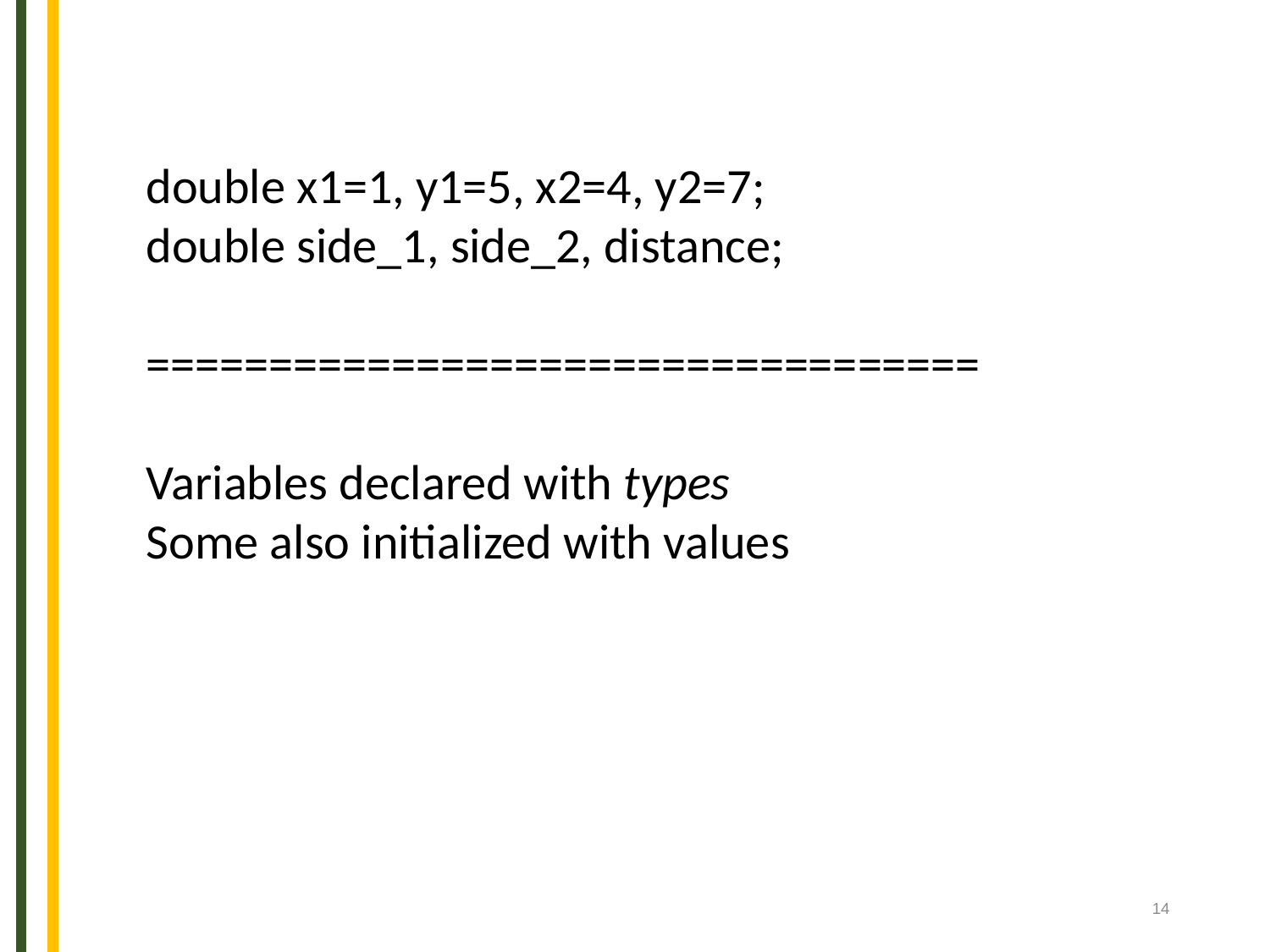

double x1=1, y1=5, x2=4, y2=7;
double side_1, side_2, distance;

==================================

Variables declared with types
Some also initialized with values

14